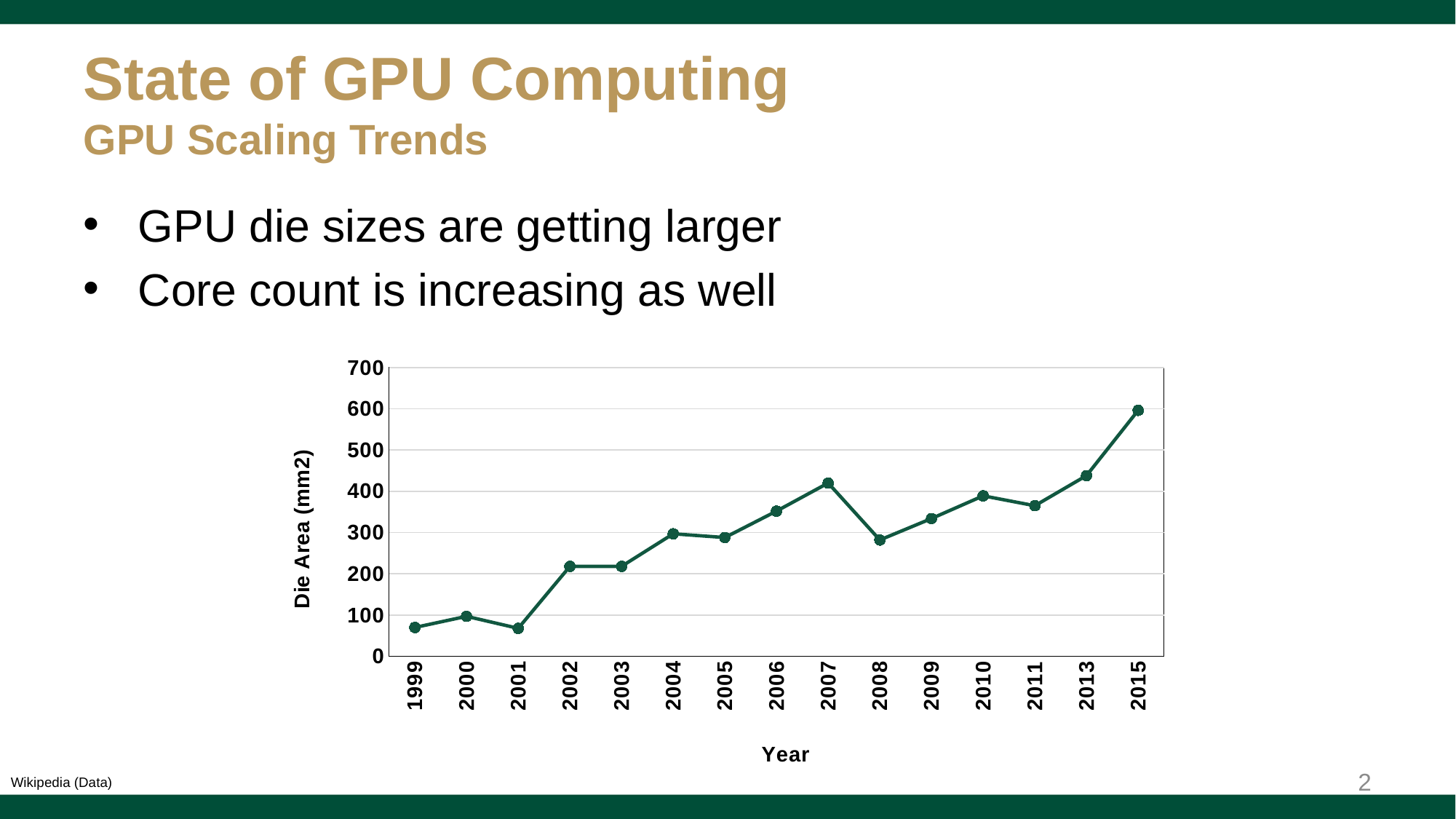

# State of GPU Computing GPU Scaling Trends
GPU die sizes are getting larger
Core count is increasing as well

### Chart

| Category | Area |
|---|---|
| 1999.0 | 70.0 |
| 2000.0 | 97.0 |
| 2001.0 | 68.0 |
| 2002.0 | 218.0 |
| 2003.0 | 218.0 |
| 2004.0 | 297.0 |
| 2005.0 | 288.0 |
| 2006.0 | 352.0 |
| 2007.0 | 420.0 |
| 2008.0 | 282.0 |
| 2009.0 | 334.0 |
| 2010.0 | 389.0 |
| 2011.0 | 365.0 |
| 2013.0 | 438.0 |
| 2015.0 | 596.0 |
2
Wikipedia (Data)